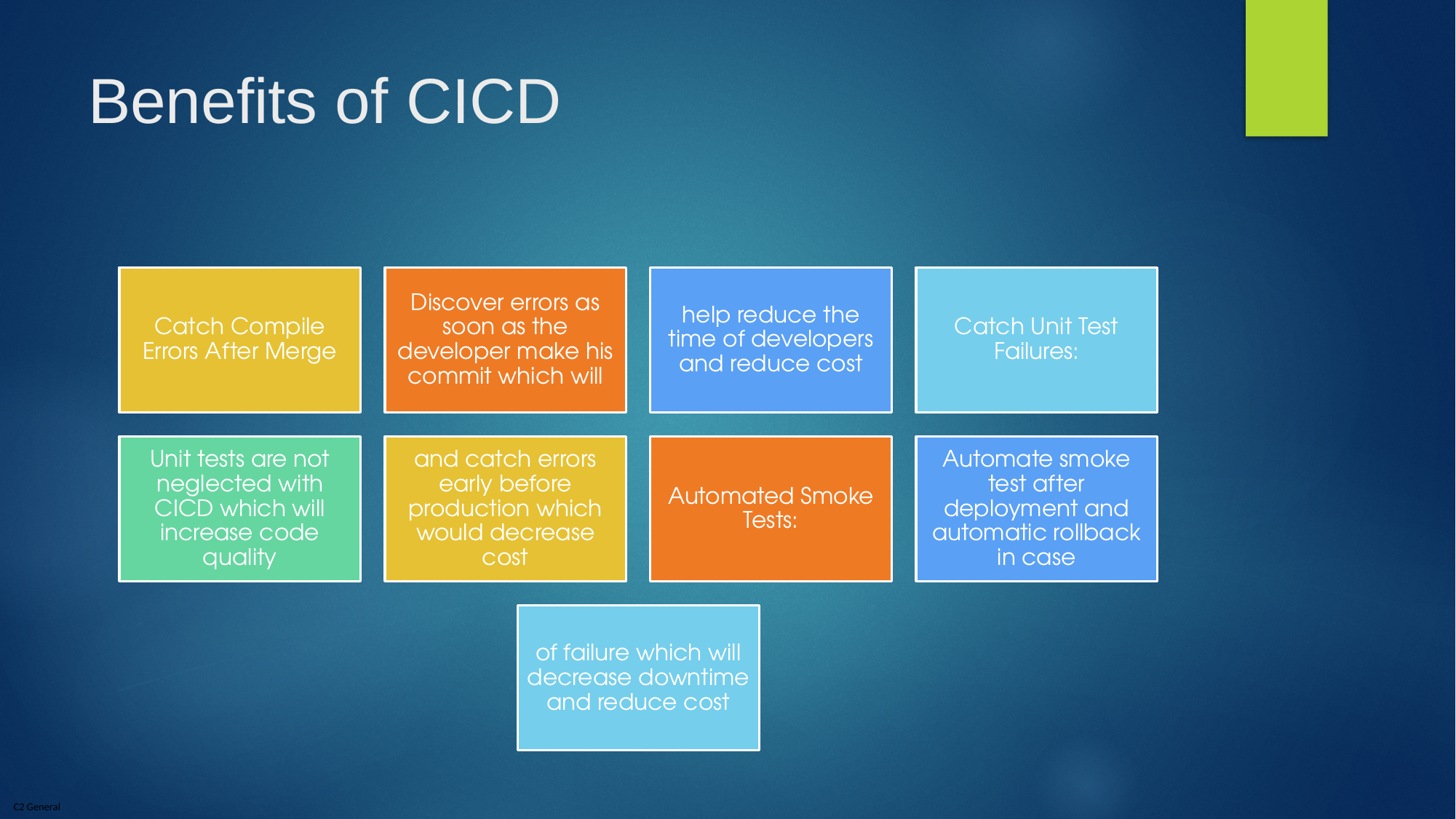

# Benefits of CICD
Catch Compile Errors After Merge
Discover errors as soon as the developer make his commit which will
help reduce the time of developers and reduce cost
Catch Unit Test Failures:
Unit tests are not neglected with CICD which will increase code quality
and catch errors early before production which would decrease cost
Automated Smoke Tests:
Automate smoke test after deployment and automatic rollback in case
of failure which will decrease downtime and reduce cost